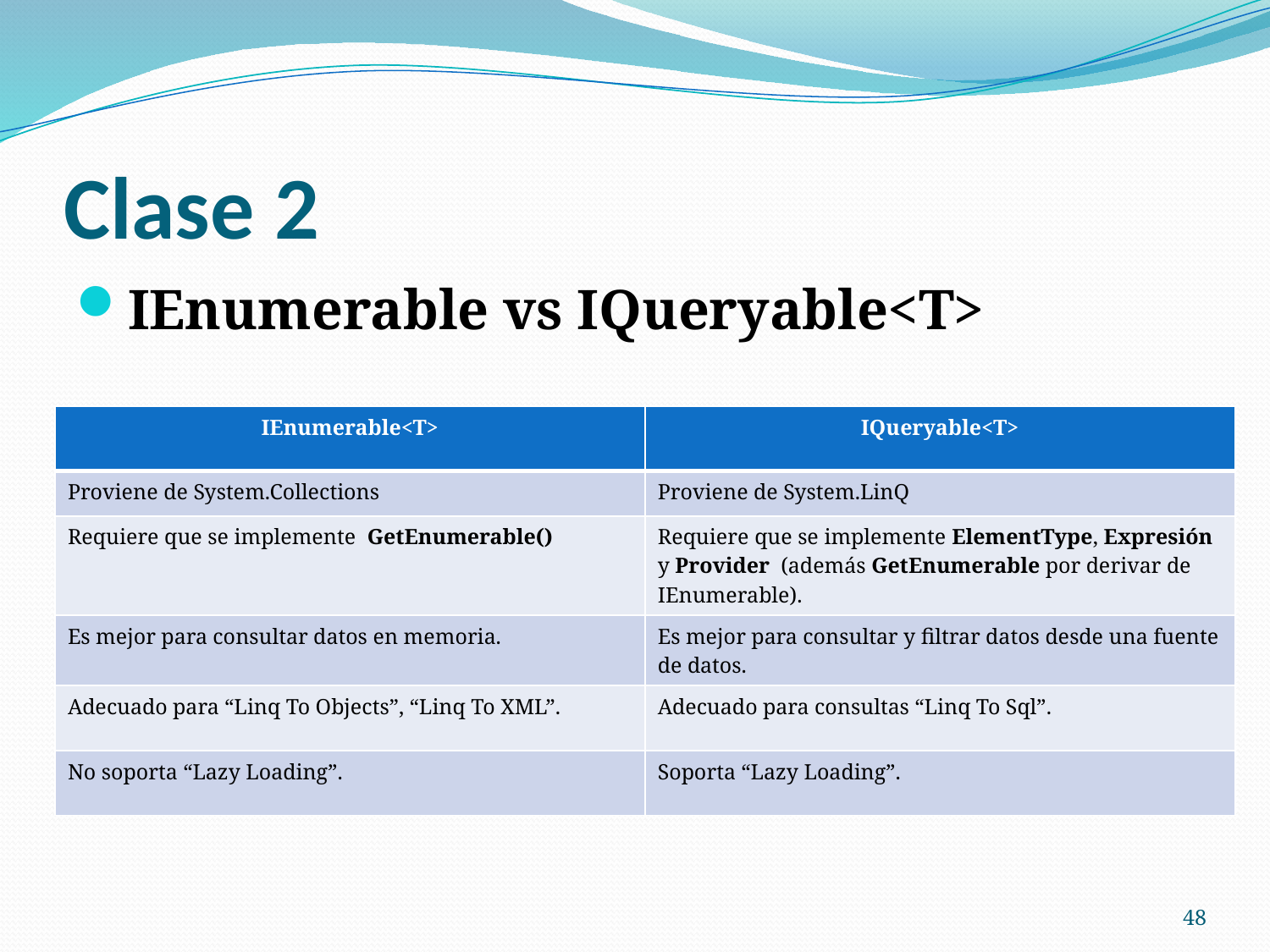

# Clase 2
IEnumerable vs IQueryable<T>
| IEnumerable<T> | IQueryable<T> |
| --- | --- |
| Proviene de System.Collections | Proviene de System.LinQ |
| Requiere que se implemente GetEnumerable() | Requiere que se implemente ElementType, Expresión y Provider (además GetEnumerable por derivar de IEnumerable). |
| Es mejor para consultar datos en memoria. | Es mejor para consultar y filtrar datos desde una fuente de datos. |
| Adecuado para “Linq To Objects”, “Linq To XML”. | Adecuado para consultas “Linq To Sql”. |
| No soporta “Lazy Loading”. | Soporta “Lazy Loading”. |
48